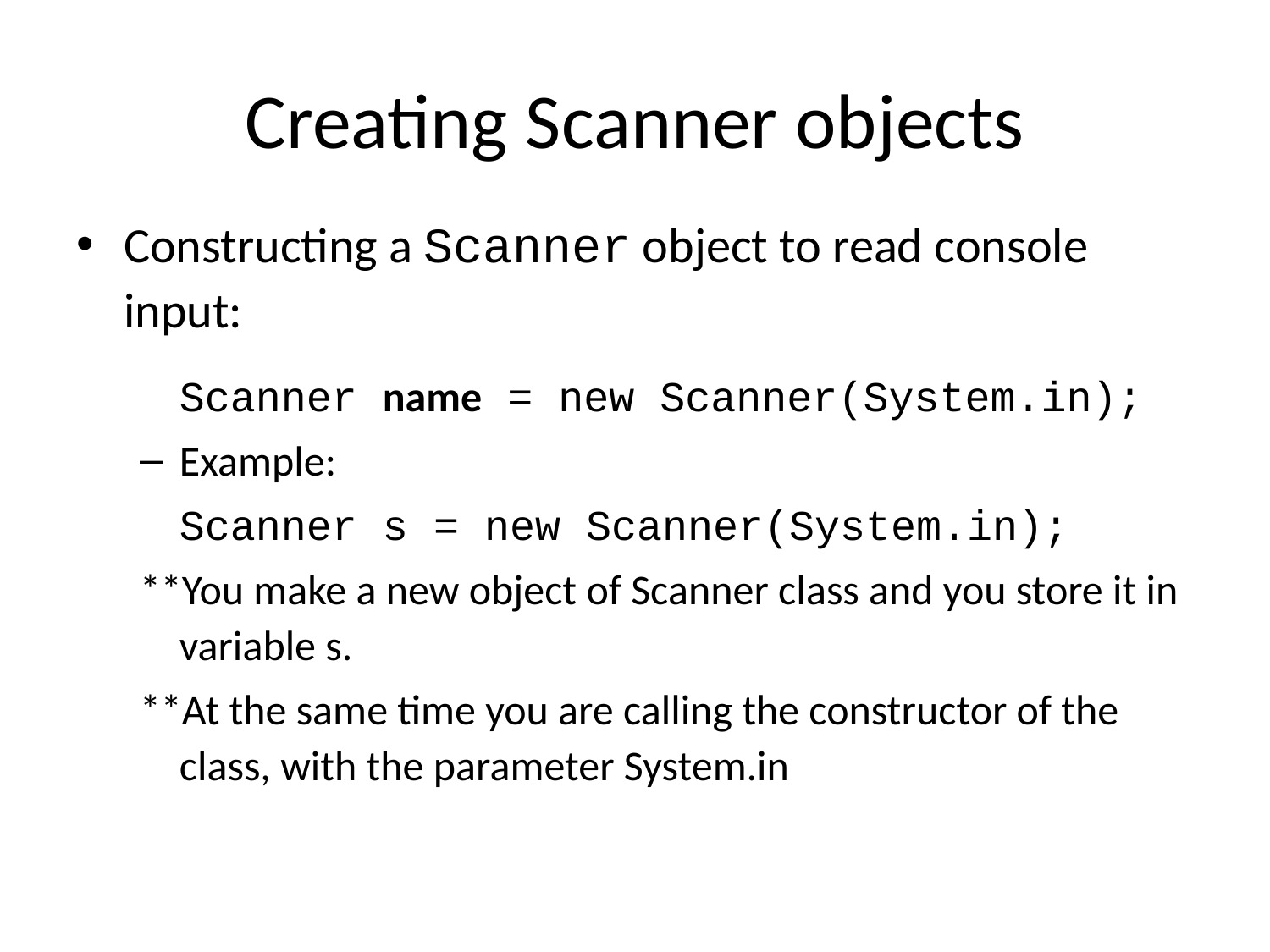

# Creating Scanner objects
Constructing a Scanner object to read console input:

	Scanner name = new Scanner(System.in);
Example:
	Scanner s = new Scanner(System.in);
**You make a new object of Scanner class and you store it in variable s.
**At the same time you are calling the constructor of the class, with the parameter System.in